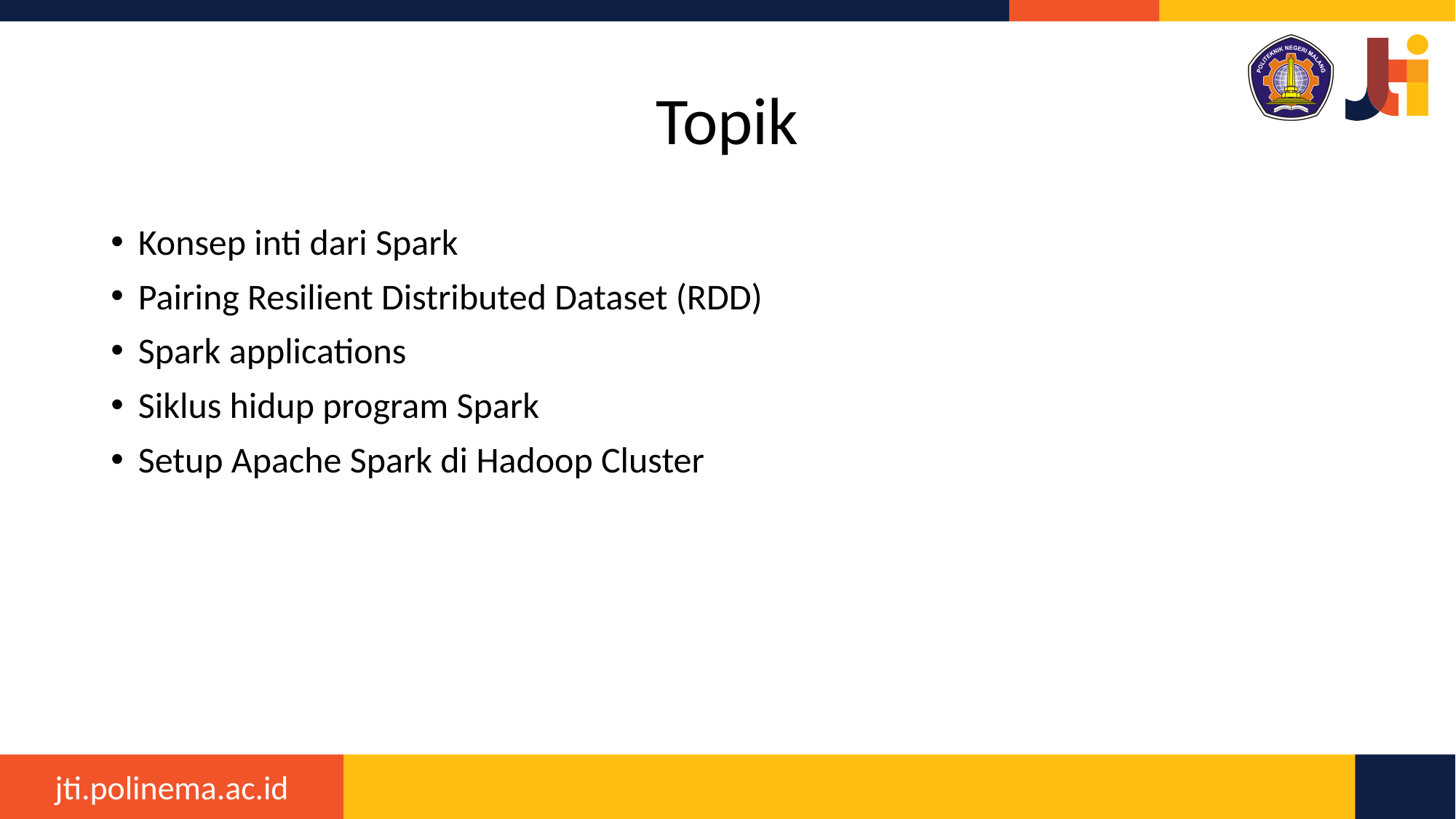

2
# Topik
Konsep inti dari Spark
Pairing Resilient Distributed Dataset (RDD)
Spark applications
Siklus hidup program Spark
Setup Apache Spark di Hadoop Cluster